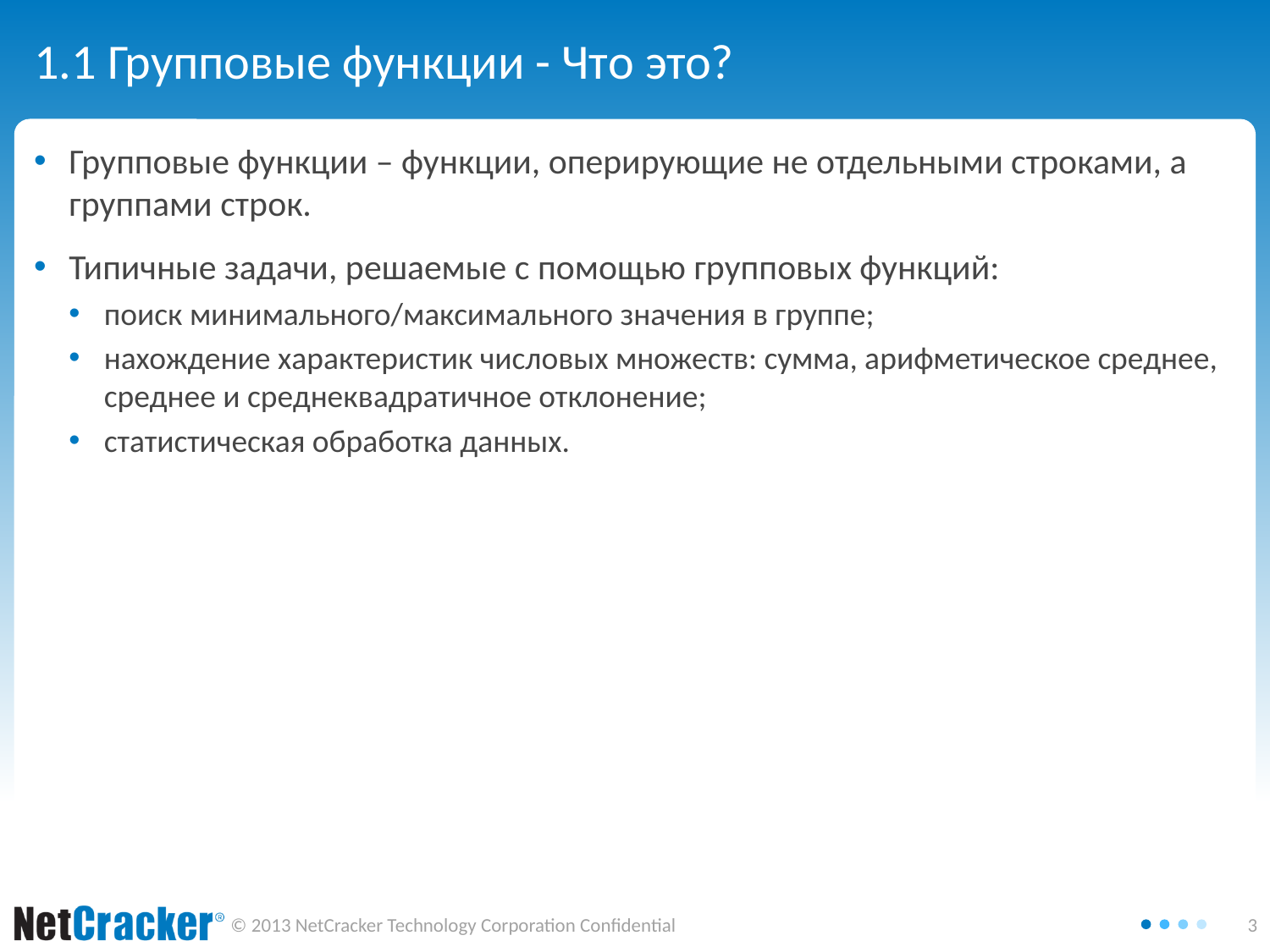

# 1.1 Групповые функции - Что это?
Групповые функции – функции, оперирующие не отдельными строками, а группами строк.
Типичные задачи, решаемые с помощью групповых функций:
поиск минимального/максимального значения в группе;
нахождение характеристик числовых множеств: сумма, арифметическое среднее, среднее и среднеквадратичное отклонение;
статистическая обработка данных.